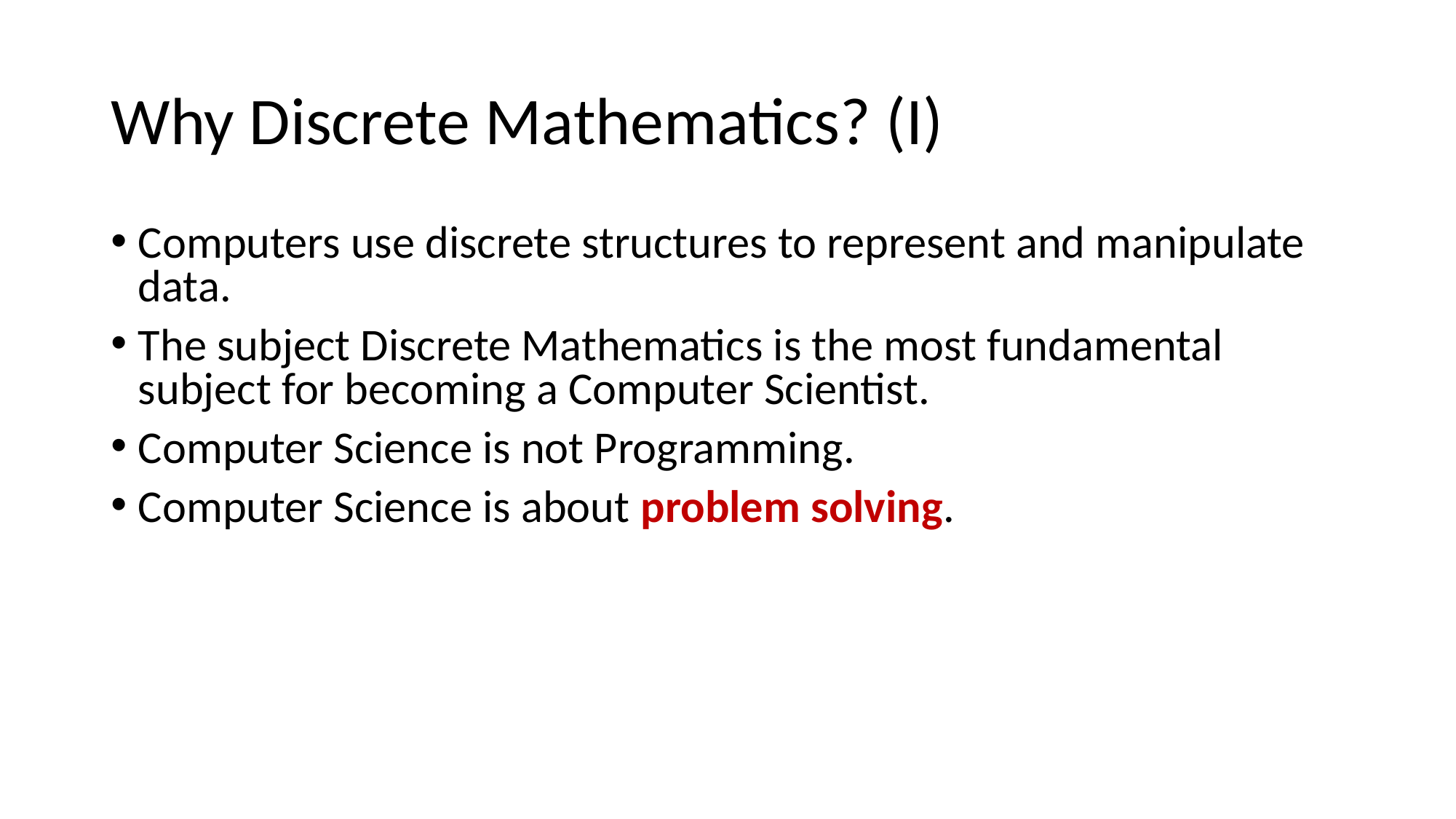

# Why Discrete Mathematics? (I)
Computers use discrete structures to represent and manipulate data.
The subject Discrete Mathematics is the most fundamental subject for becoming a Computer Scientist.
Computer Science is not Programming.
Computer Science is about problem solving.